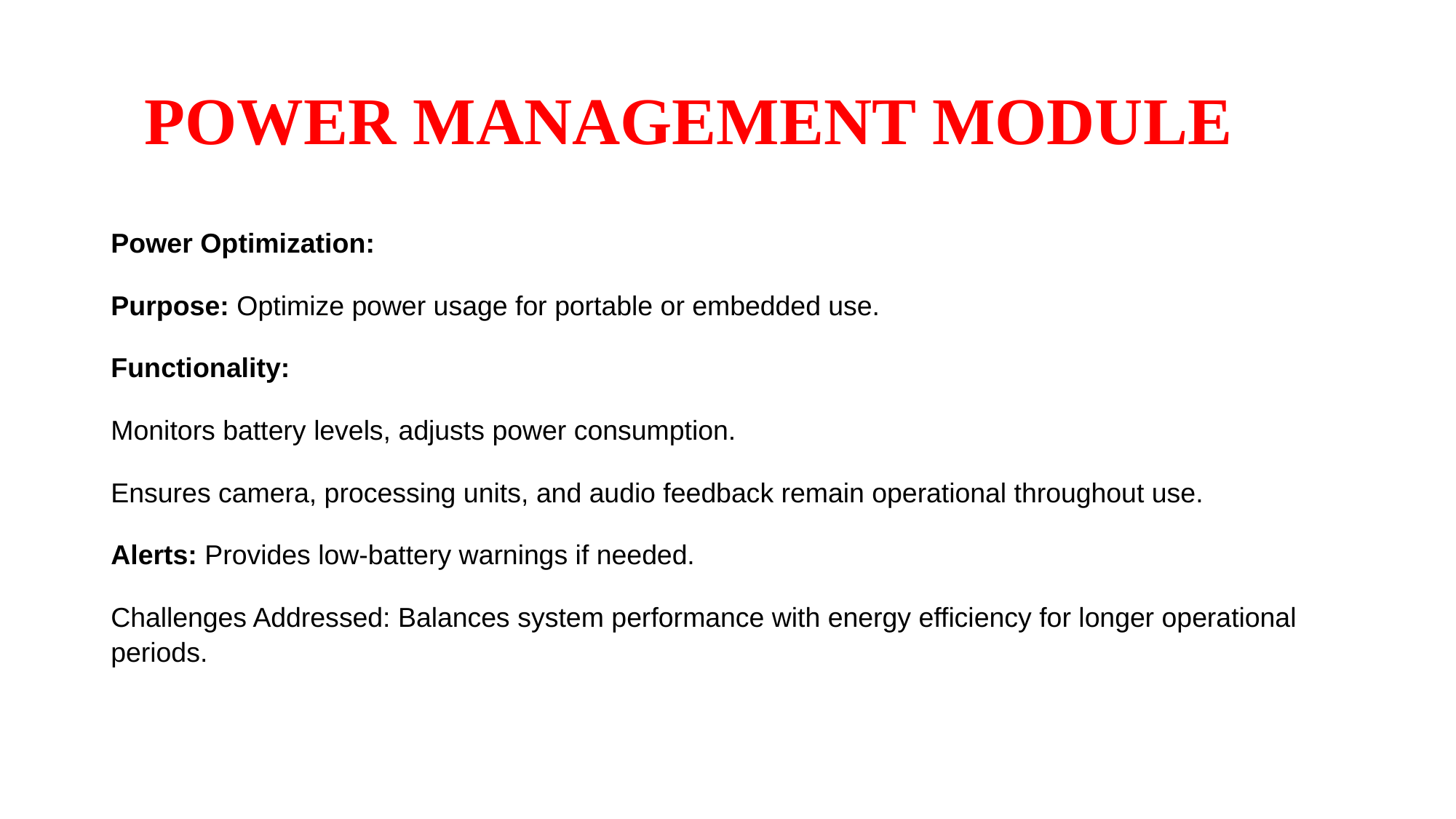

# POWER MANAGEMENT MODULE
Power Optimization:
Purpose: Optimize power usage for portable or embedded use.
Functionality:
Monitors battery levels, adjusts power consumption.
Ensures camera, processing units, and audio feedback remain operational throughout use.
Alerts: Provides low-battery warnings if needed.
Challenges Addressed: Balances system performance with energy efficiency for longer operational periods.